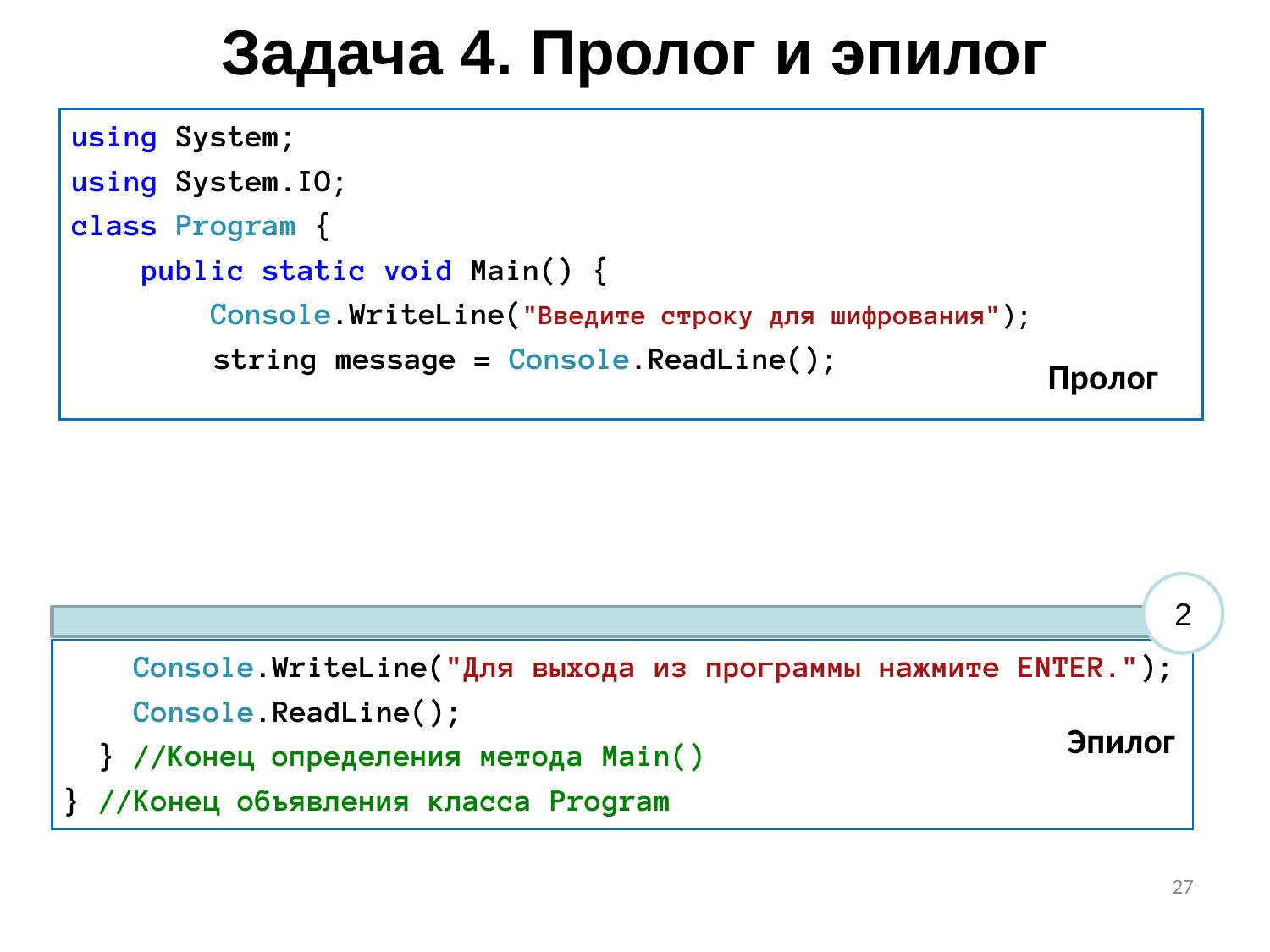

# Задача 4. Пролог и эпилог
using System;
using System.IO;
class Program {
    public static void Main() {
        Console.WriteLine("Введите строку для шифрования");
	 string message = Console.ReadLine();
Пролог
2

    Console.WriteLine("Для выхода из программы нажмите ENTER.");
    Console.ReadLine();
  } //Конец определения метода Main()
} //Конец объявления класса Program
Эпилог
27